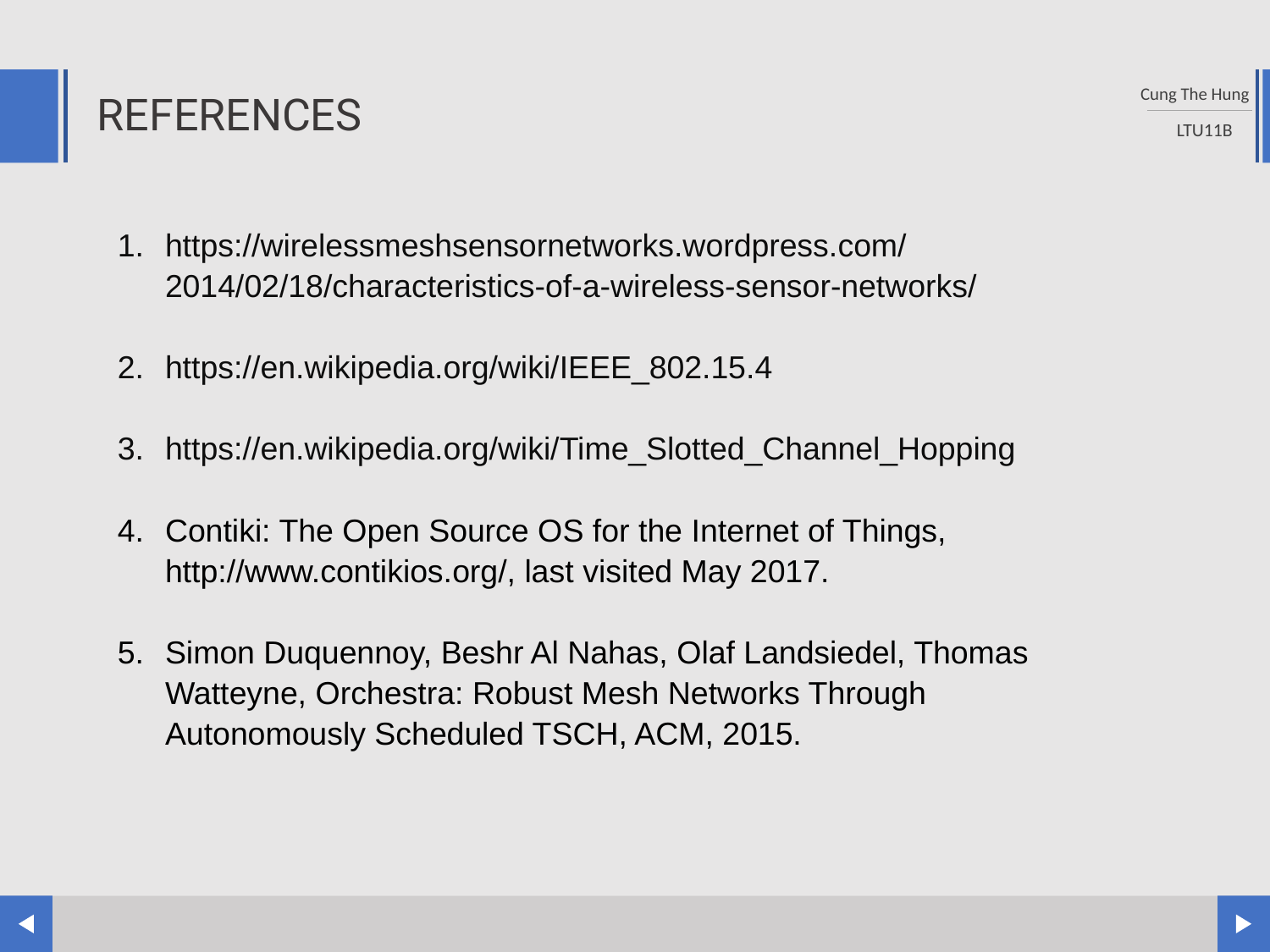

REFERENCES
https://wirelessmeshsensornetworks.wordpress.com/2014/02/18/characteristics-of-a-wireless-sensor-networks/

https://en.wikipedia.org/wiki/IEEE_802.15.4

https://en.wikipedia.org/wiki/Time_Slotted_Channel_Hopping

Contiki: The Open Source OS for the Internet of Things, http://www.contikios.org/, last visited May 2017.

Simon Duquennoy, Beshr Al Nahas, Olaf Landsiedel, Thomas Watteyne, Orchestra: Robust Mesh Networks Through Autonomously Scheduled TSCH, ACM, 2015.